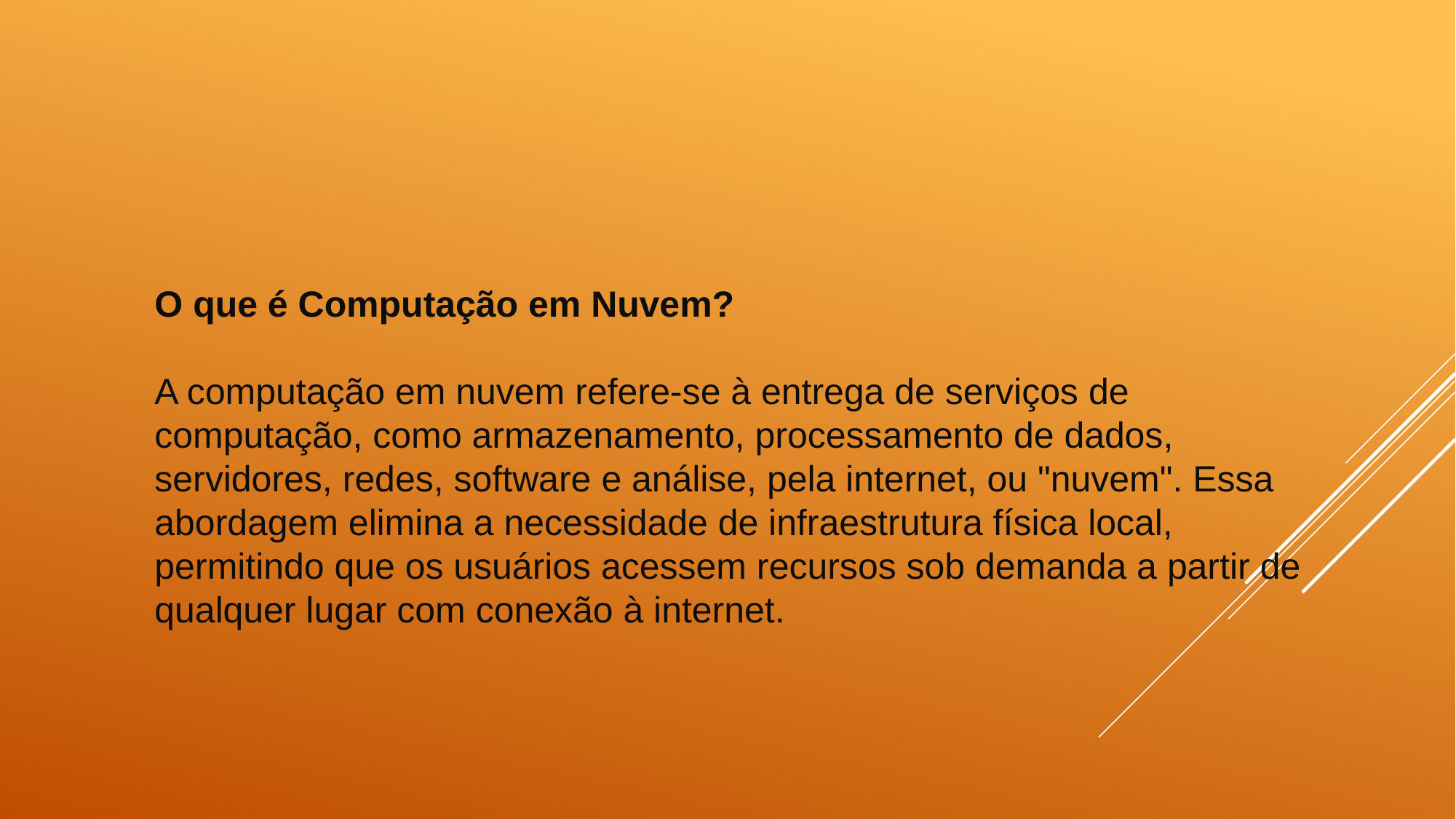

O que é Computação em Nuvem?

A computação em nuvem refere-se à entrega de serviços de computação, como armazenamento, processamento de dados, servidores, redes, software e análise, pela internet, ou "nuvem". Essa abordagem elimina a necessidade de infraestrutura física local, permitindo que os usuários acessem recursos sob demanda a partir de qualquer lugar com conexão à internet.